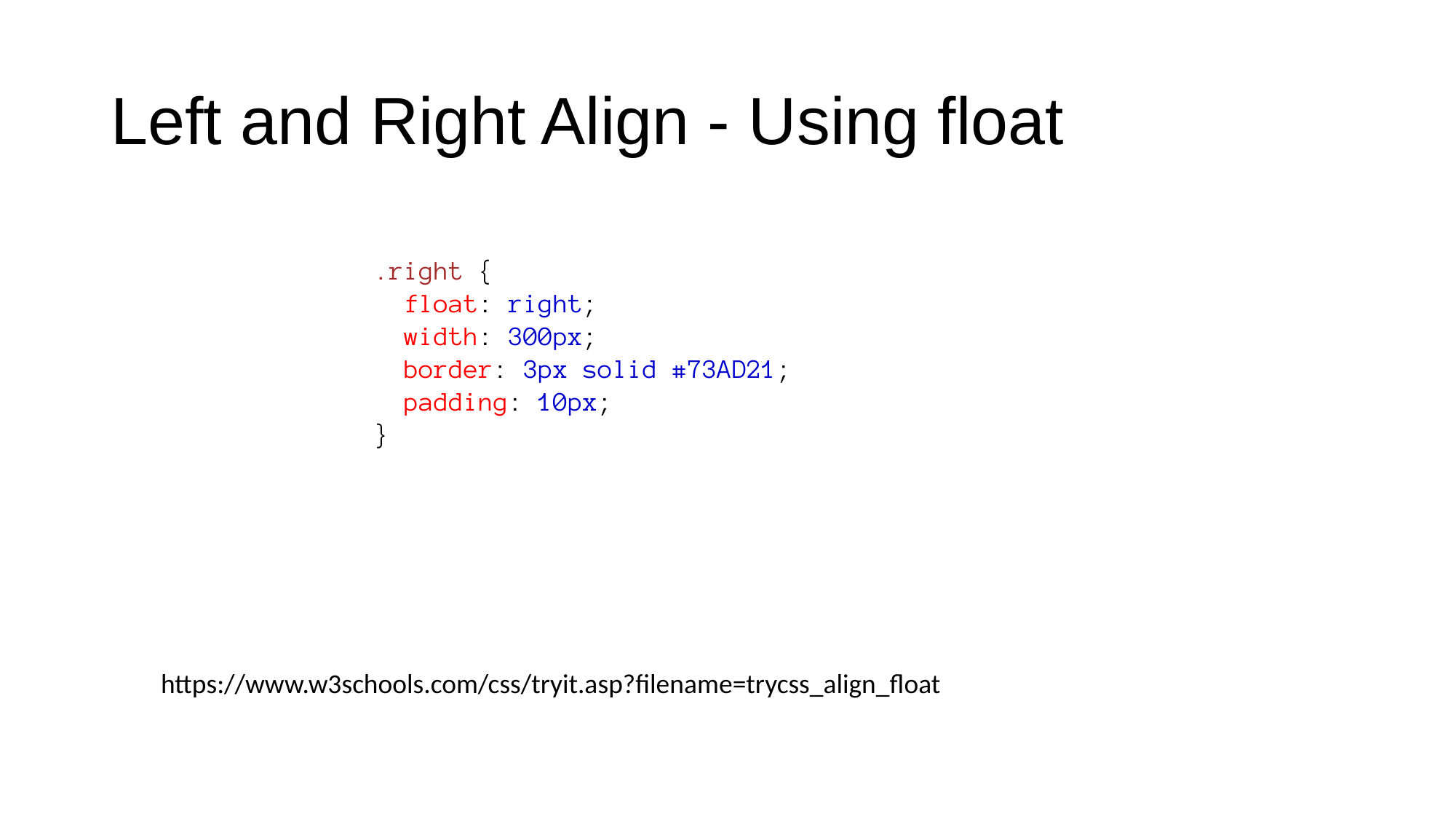

# Left and Right Align - Using float

.right {
  float: right;
  width: 300px;
  border: 3px solid #73AD21;
  padding: 10px;
}
https://www.w3schools.com/css/tryit.asp?filename=trycss_align_float